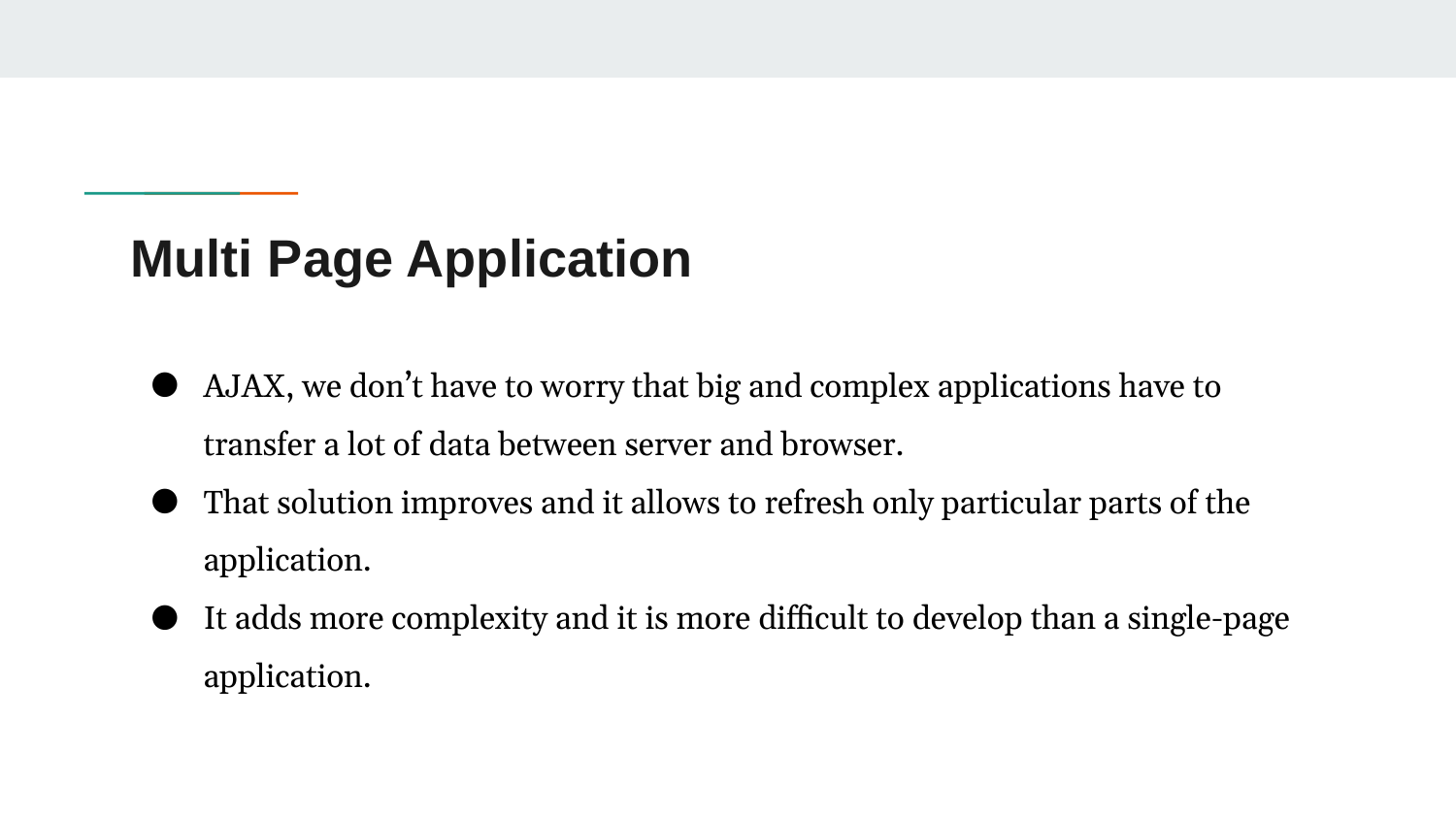

# Multi Page Application
AJAX, we don’t have to worry that big and complex applications have to transfer a lot of data between server and browser.
That solution improves and it allows to refresh only particular parts of the application.
It adds more complexity and it is more difficult to develop than a single-page application.